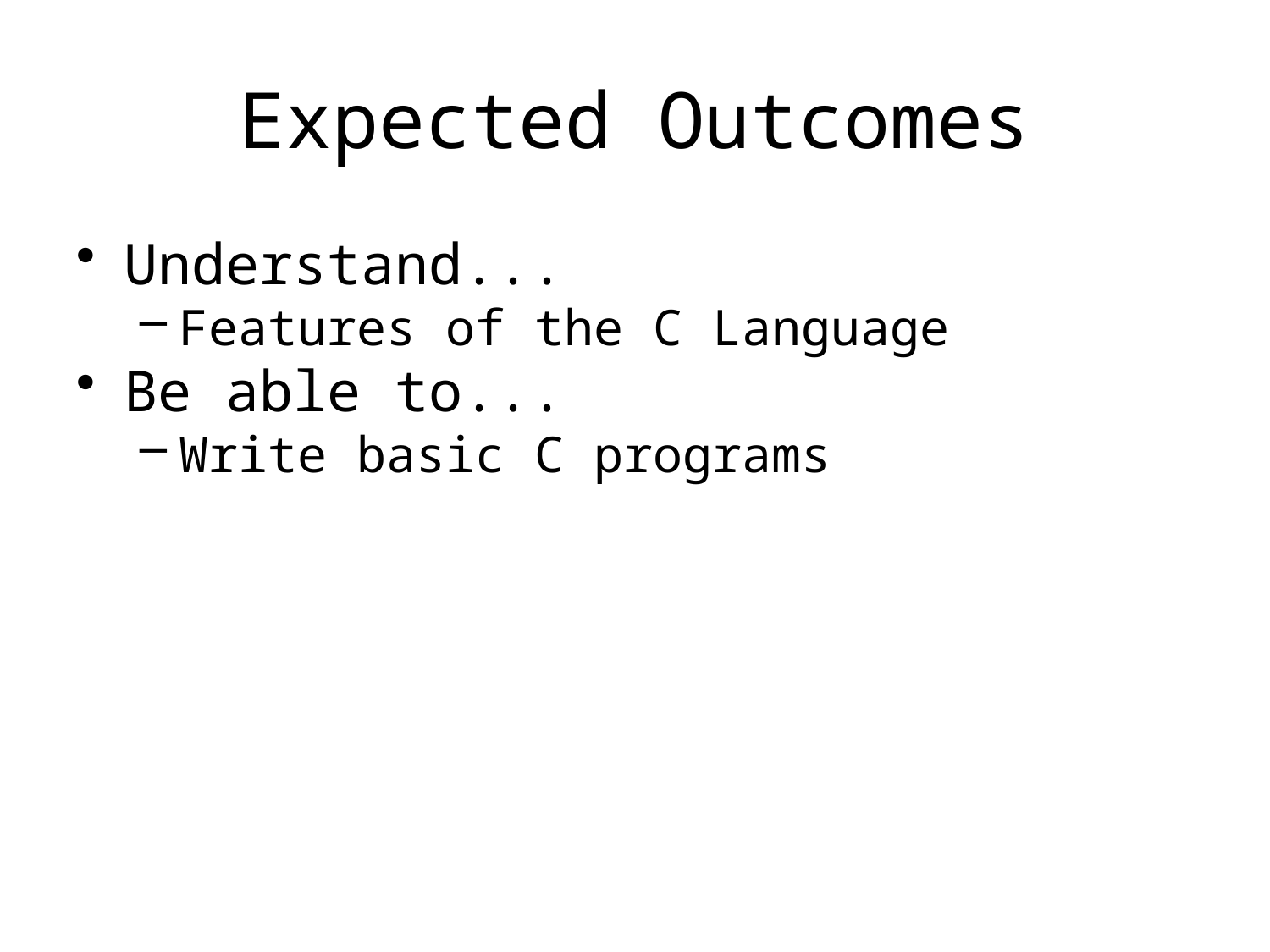

# Expected Outcomes
Understand...
Features of the C Language
Be able to...
Write basic C programs